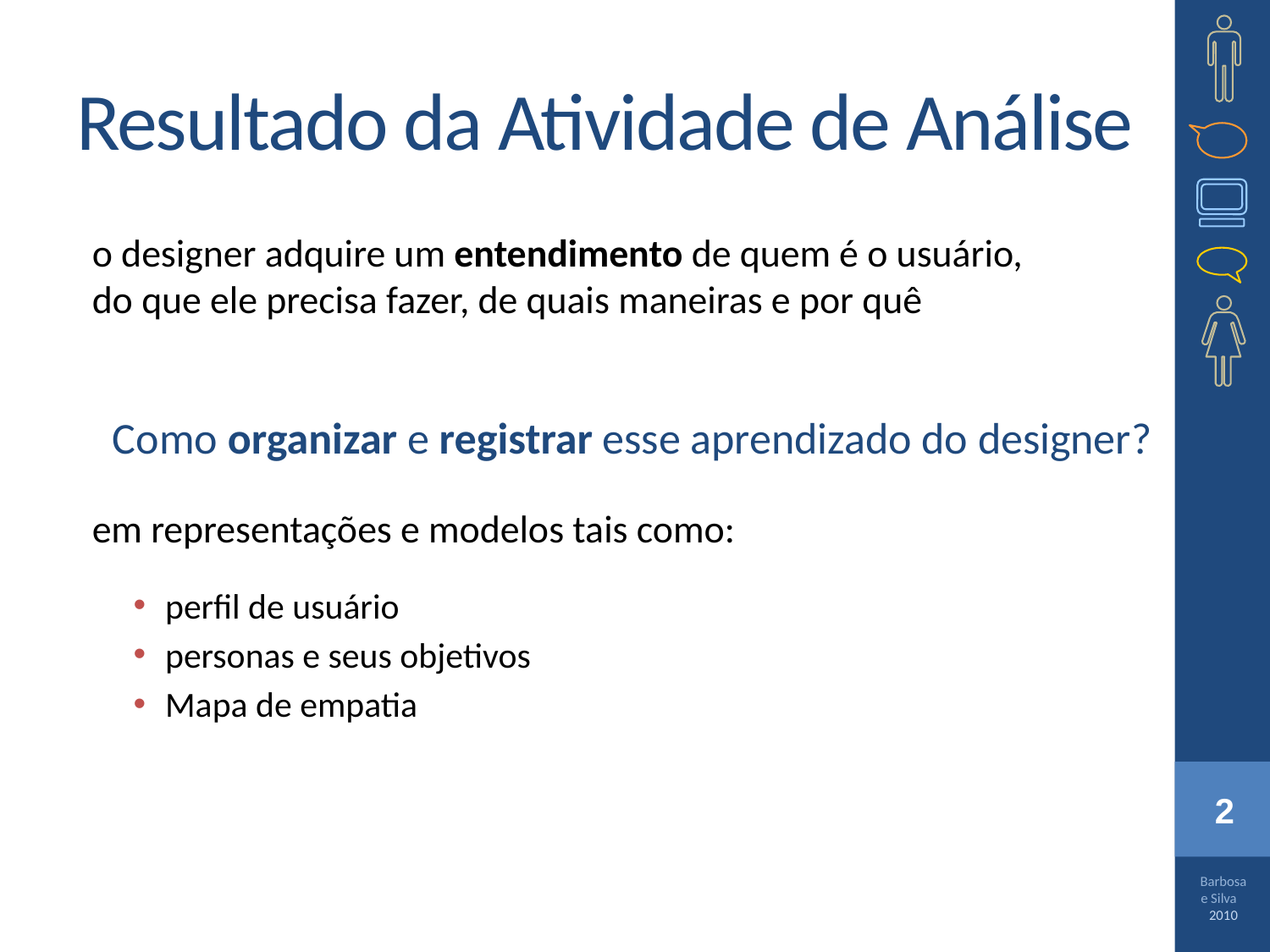

# Resultado da Atividade de Análise
o designer adquire um entendimento de quem é o usuário,
do que ele precisa fazer, de quais maneiras e por quê

em representações e modelos tais como:

perﬁl de usuário
personas e seus objetivos
Mapa de empatia
Como organizar e registrar esse aprendizado do designer?